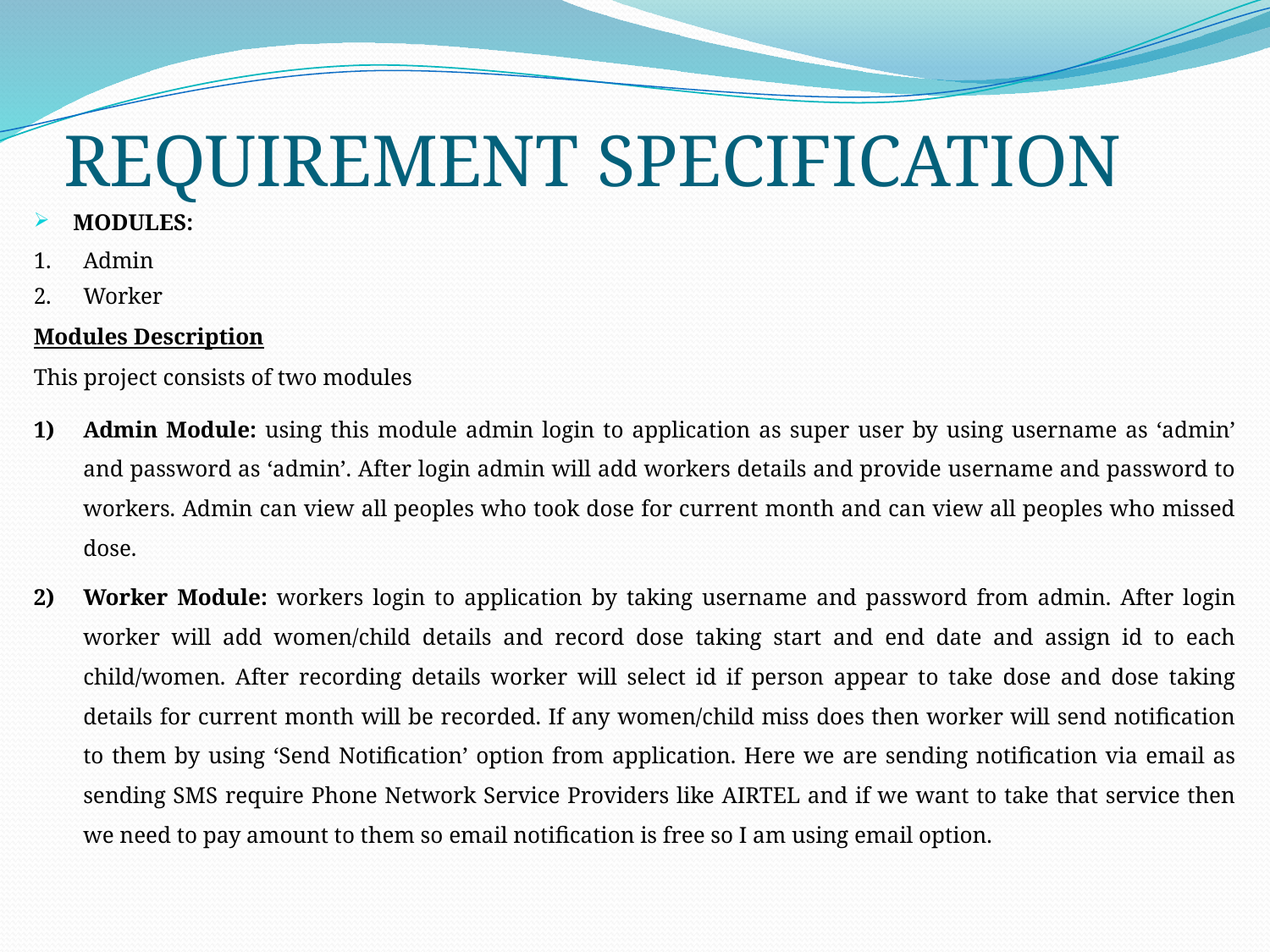

# REQUIREMENT SPECIFICATION
MODULES:
Admin
Worker
Modules Description
This project consists of two modules
Admin Module: using this module admin login to application as super user by using username as ‘admin’ and password as ‘admin’. After login admin will add workers details and provide username and password to workers. Admin can view all peoples who took dose for current month and can view all peoples who missed dose.
Worker Module: workers login to application by taking username and password from admin. After login worker will add women/child details and record dose taking start and end date and assign id to each child/women. After recording details worker will select id if person appear to take dose and dose taking details for current month will be recorded. If any women/child miss does then worker will send notification to them by using ‘Send Notification’ option from application. Here we are sending notification via email as sending SMS require Phone Network Service Providers like AIRTEL and if we want to take that service then we need to pay amount to them so email notification is free so I am using email option.